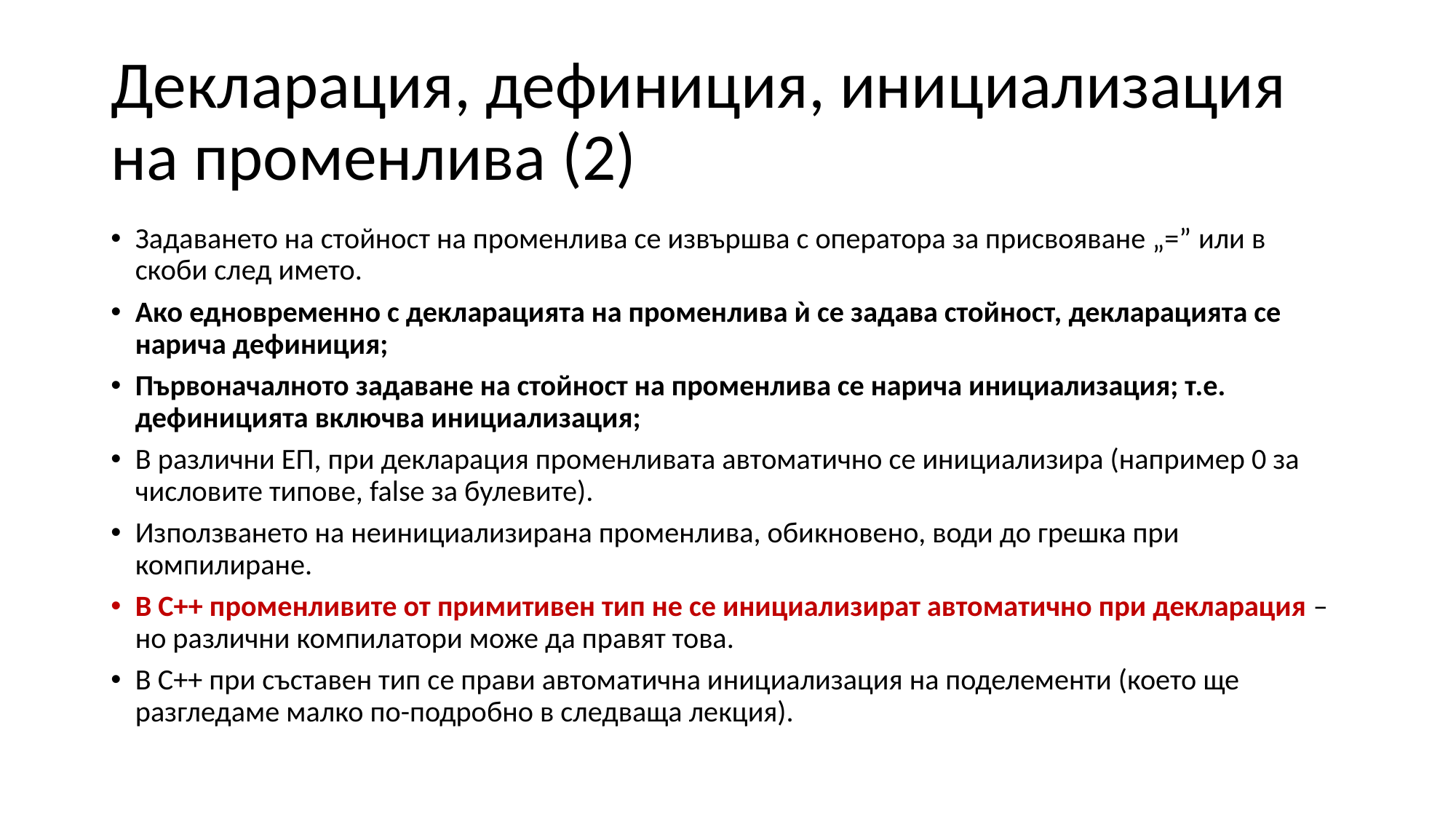

# Декларация, дефиниция, инициализация на променлива (2)
Задаването на стойност на променлива се извършва с оператора за присвояване „=” или в скоби след името.
Ако едновременно с декларацията на променлива ѝ се задава стойност, декларацията се нарича дефиниция;
Първоначалното задаване на стойност на променлива се нарича инициализация; т.е. дефиницията включва инициализация;
В различни ЕП, при декларация променливата автоматично се инициализира (например 0 за числовите типове, false за булевите).
Използването на неинициализирана променлива, обикновено, води до грешка при компилиране.
В С++ променливите от примитивен тип не се инициализират автоматично при декларация – но различни компилатори може да правят това.
В С++ при съставен тип се прави автоматична инициализация на поделементи (което ще разгледаме малко по-подробно в следваща лекция).